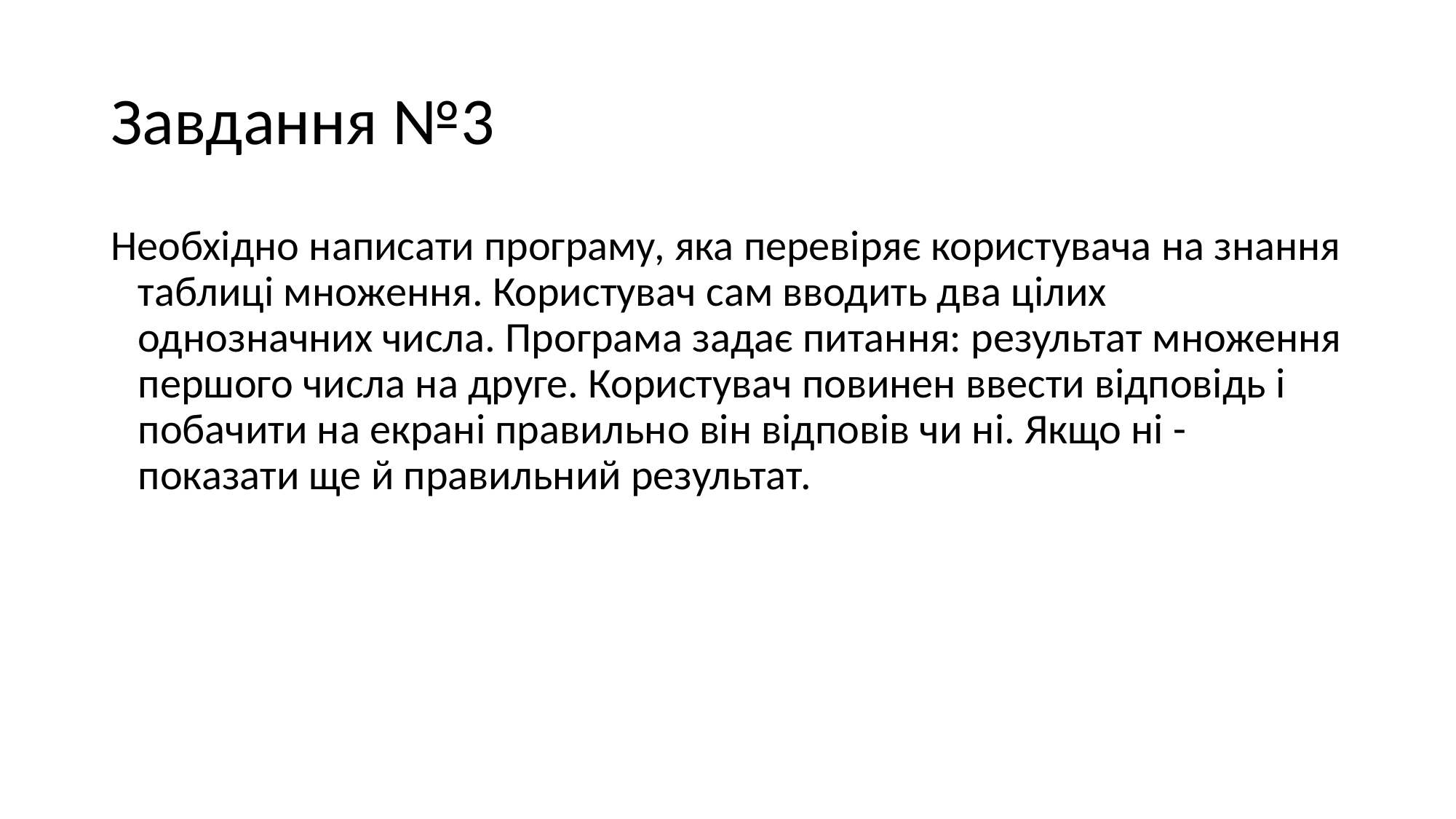

# Завдання №3
Необхідно написати програму, яка перевіряє користувача на знання таблиці множення. Користувач сам вводить два цілих однозначних числа. Програма задає питання: результат множення першого числа на друге. Користувач повинен ввести відповідь і побачити на екрані правильно він відповів чи ні. Якщо ні - показати ще й правильний результат.